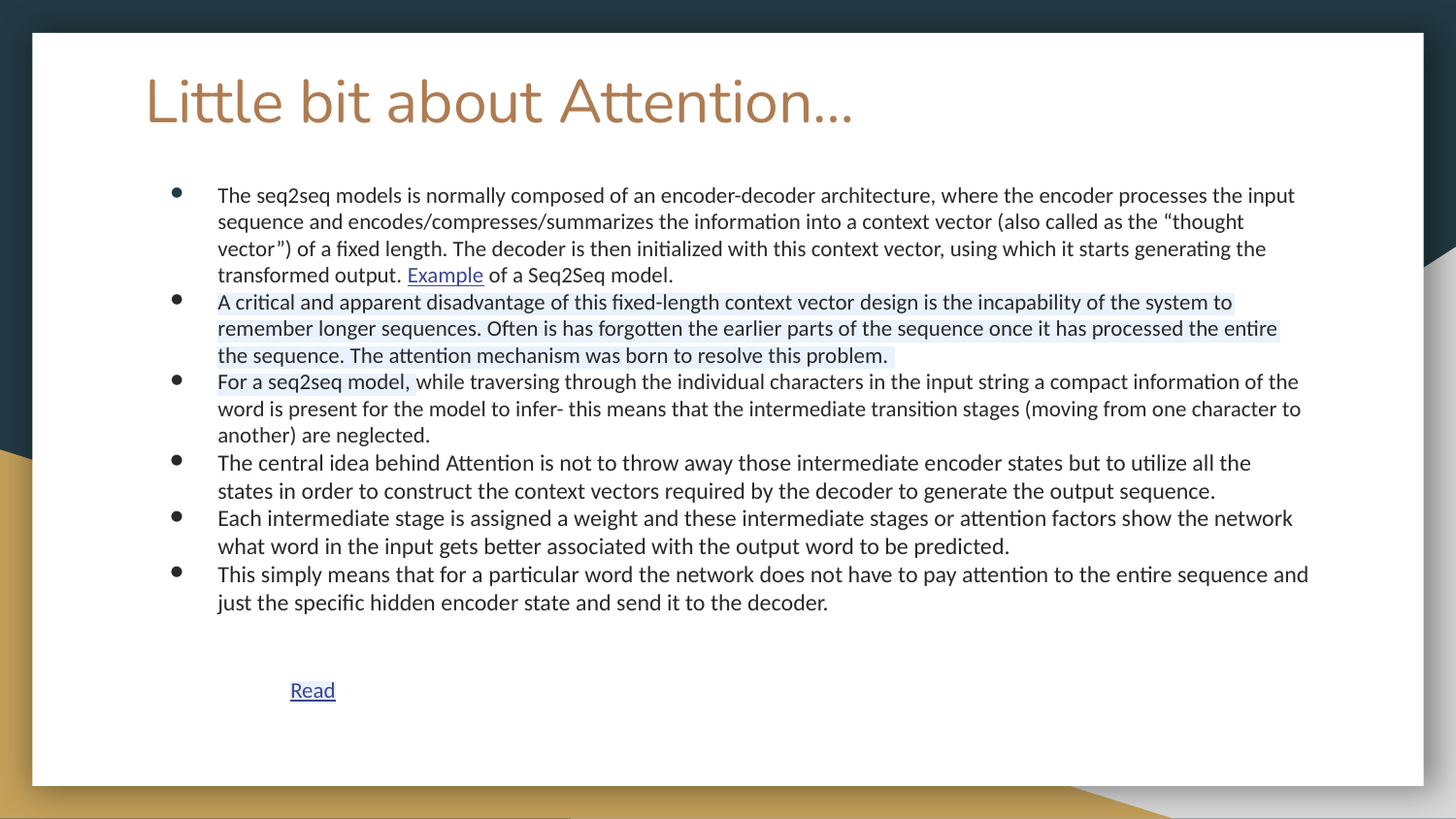

# Little bit about Attention…
The seq2seq models is normally composed of an encoder-decoder architecture, where the encoder processes the input sequence and encodes/compresses/summarizes the information into a context vector (also called as the “thought vector”) of a fixed length. The decoder is then initialized with this context vector, using which it starts generating the transformed output. Example of a Seq2Seq model.
A critical and apparent disadvantage of this fixed-length context vector design is the incapability of the system to remember longer sequences. Often is has forgotten the earlier parts of the sequence once it has processed the entire the sequence. The attention mechanism was born to resolve this problem.
For a seq2seq model, while traversing through the individual characters in the input string a compact information of the word is present for the model to infer- this means that the intermediate transition stages (moving from one character to another) are neglected.
The central idea behind Attention is not to throw away those intermediate encoder states but to utilize all the states in order to construct the context vectors required by the decoder to generate the output sequence.
Each intermediate stage is assigned a weight and these intermediate stages or attention factors show the network what word in the input gets better associated with the output word to be predicted.
This simply means that for a particular word the network does not have to pay attention to the entire sequence and just the specific hidden encoder state and send it to the decoder.
	Read